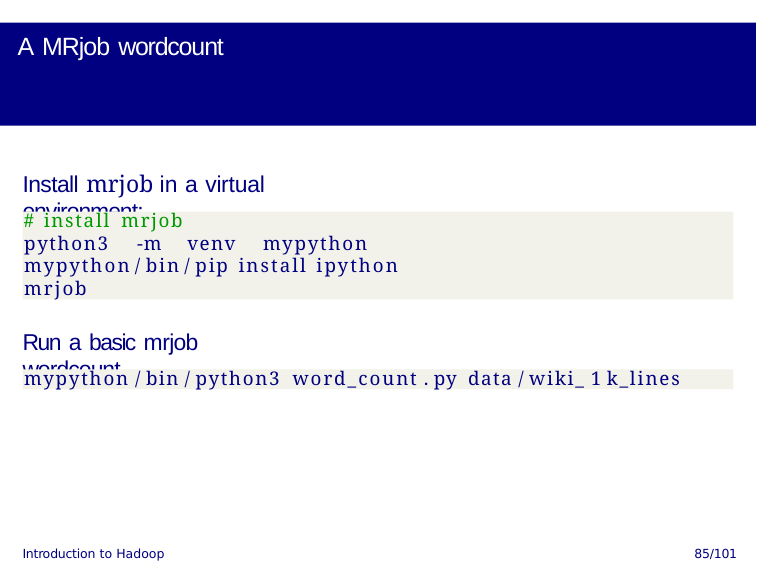

# A MRjob wordcount
Install mrjob in a virtual environment:
# install mrjob
python3    -m    venv    mypython  mypython / bin / pip  install  ipython  mrjob
Run a basic mrjob wordcount
mypython / bin / python3 word_count . py data / wiki_ 1 k_lines
Introduction to Hadoop
85/101